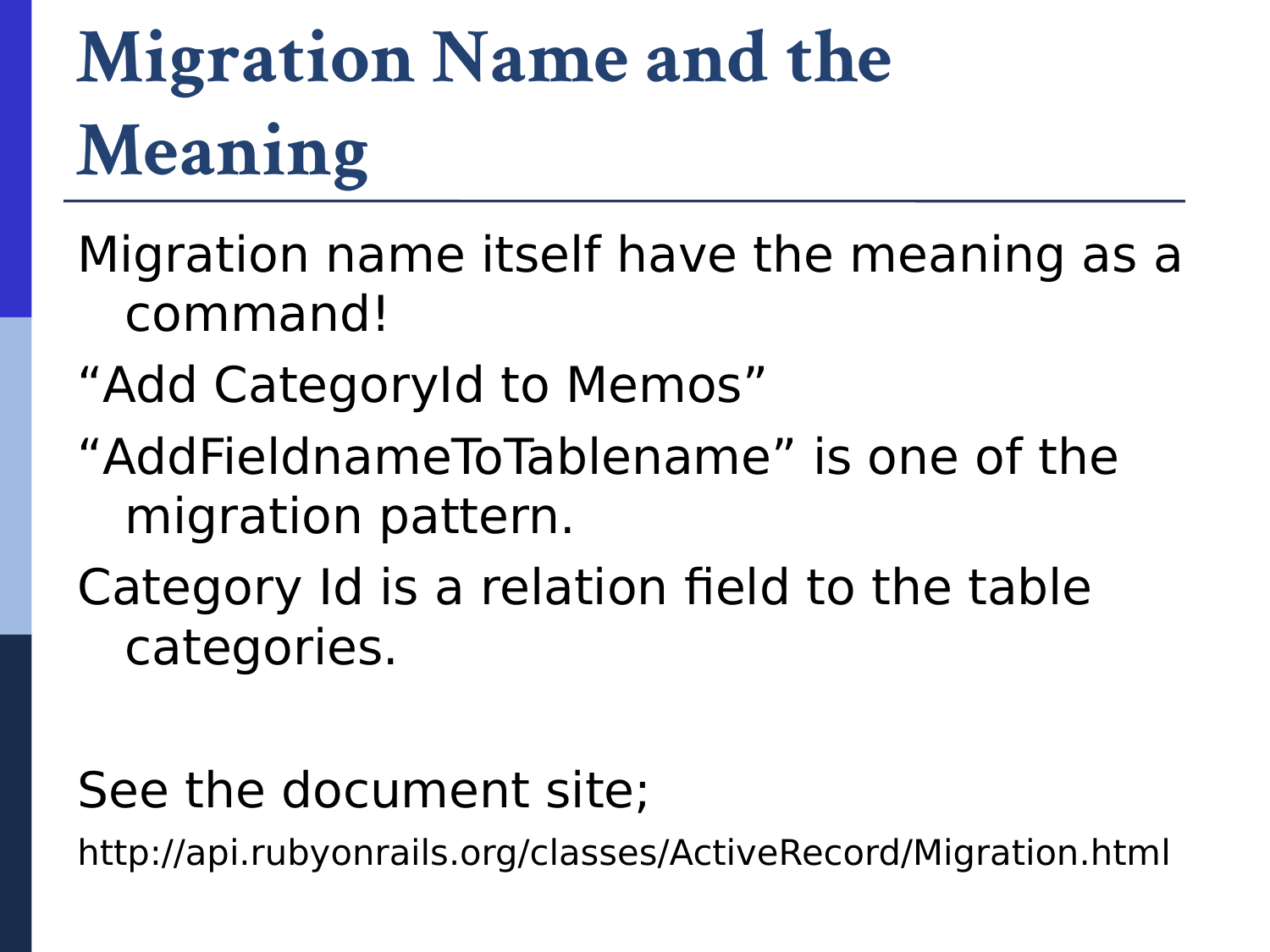

# Migration Name and the Meaning
Migration name itself have the meaning as a command!
“Add CategoryId to Memos”
“AddFieldnameToTablename” is one of the migration pattern.
Category Id is a relation field to the table categories.

See the document site;
http://api.rubyonrails.org/classes/ActiveRecord/Migration.html